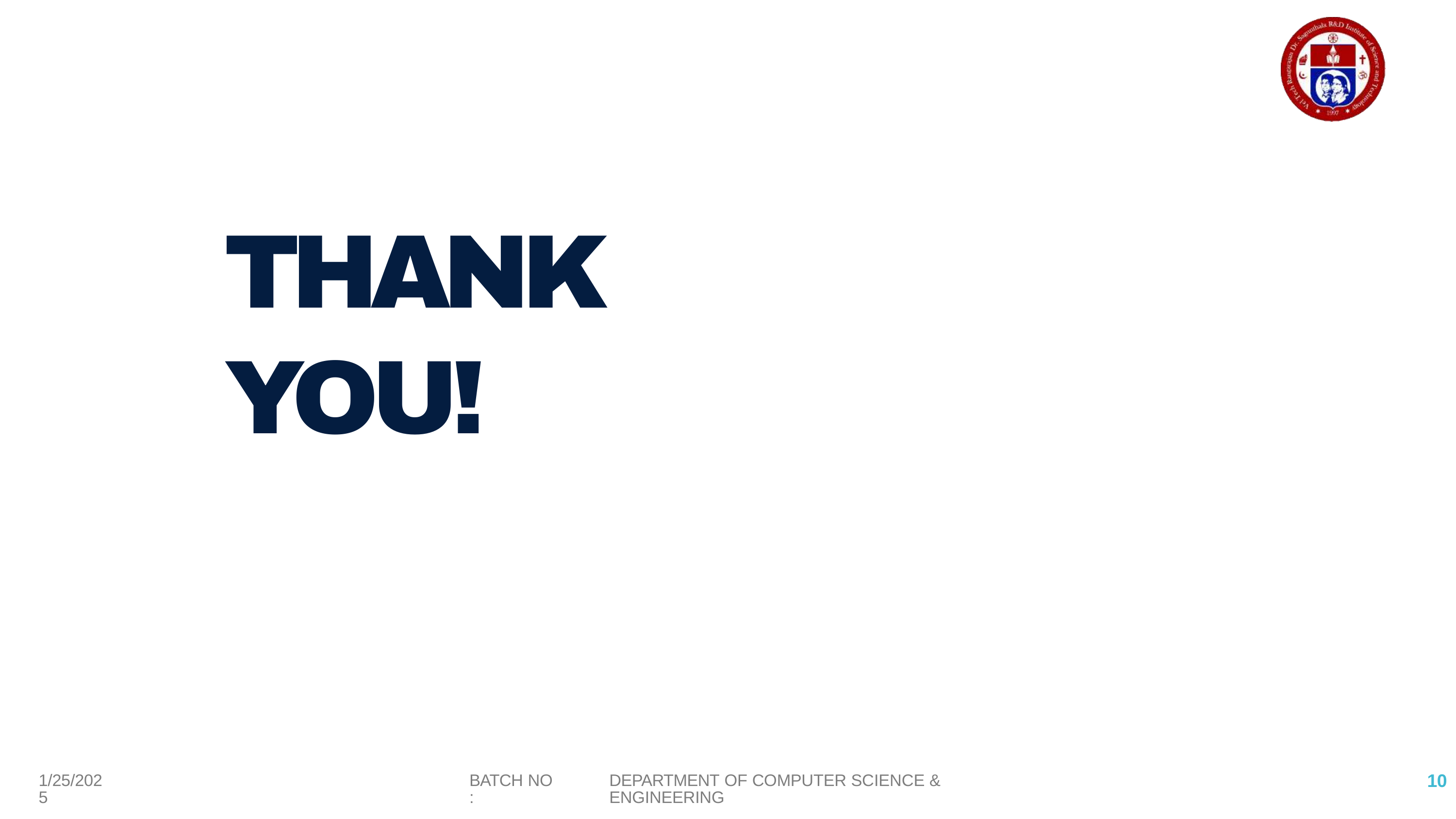

# THANK YOU!
10
1/25/2025
BATCH NO :
DEPARTMENT OF COMPUTER SCIENCE & ENGINEERING